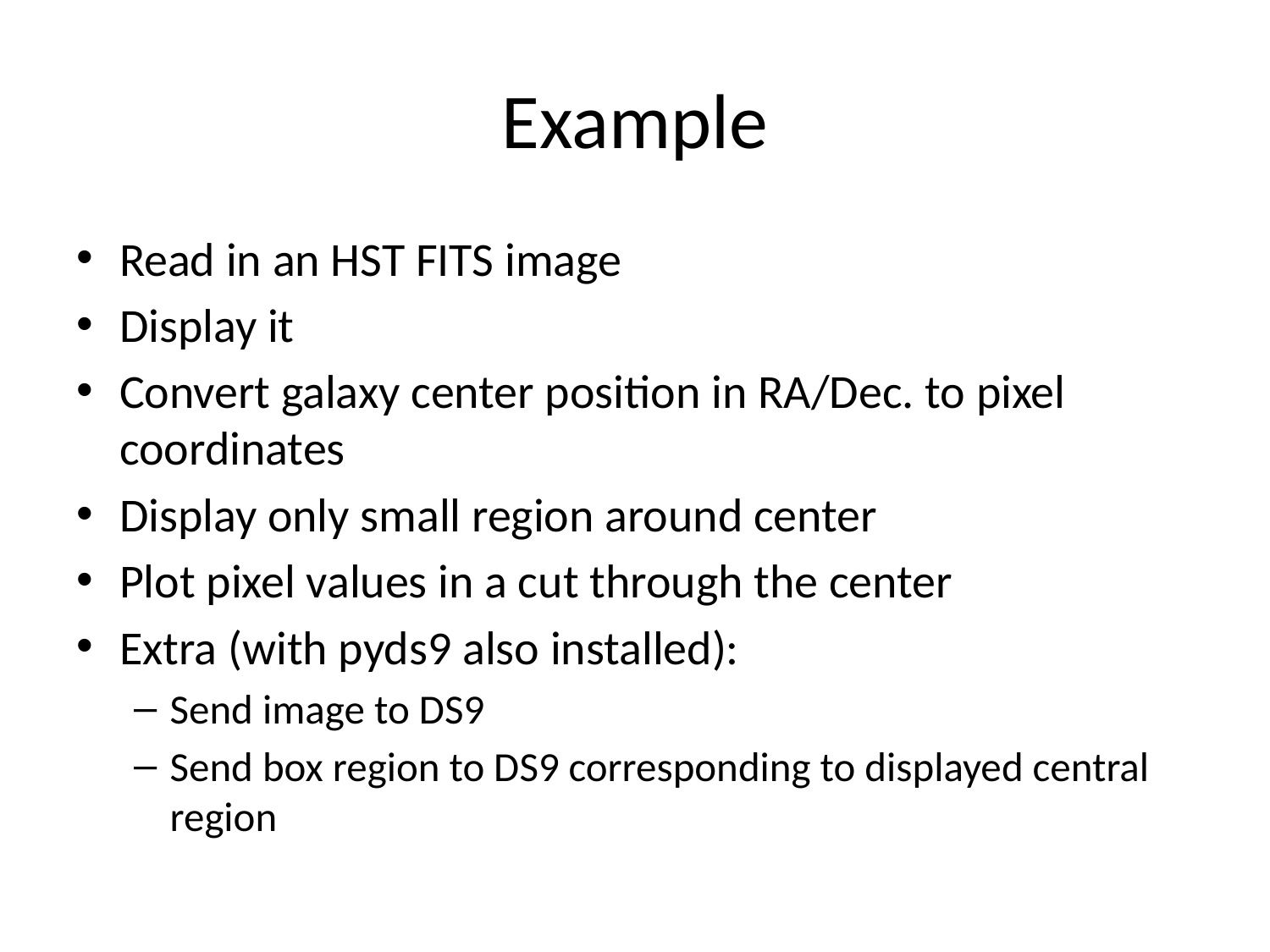

# Example
Read in an HST FITS image
Display it
Convert galaxy center position in RA/Dec. to pixel coordinates
Display only small region around center
Plot pixel values in a cut through the center
Extra (with pyds9 also installed):
Send image to DS9
Send box region to DS9 corresponding to displayed central region